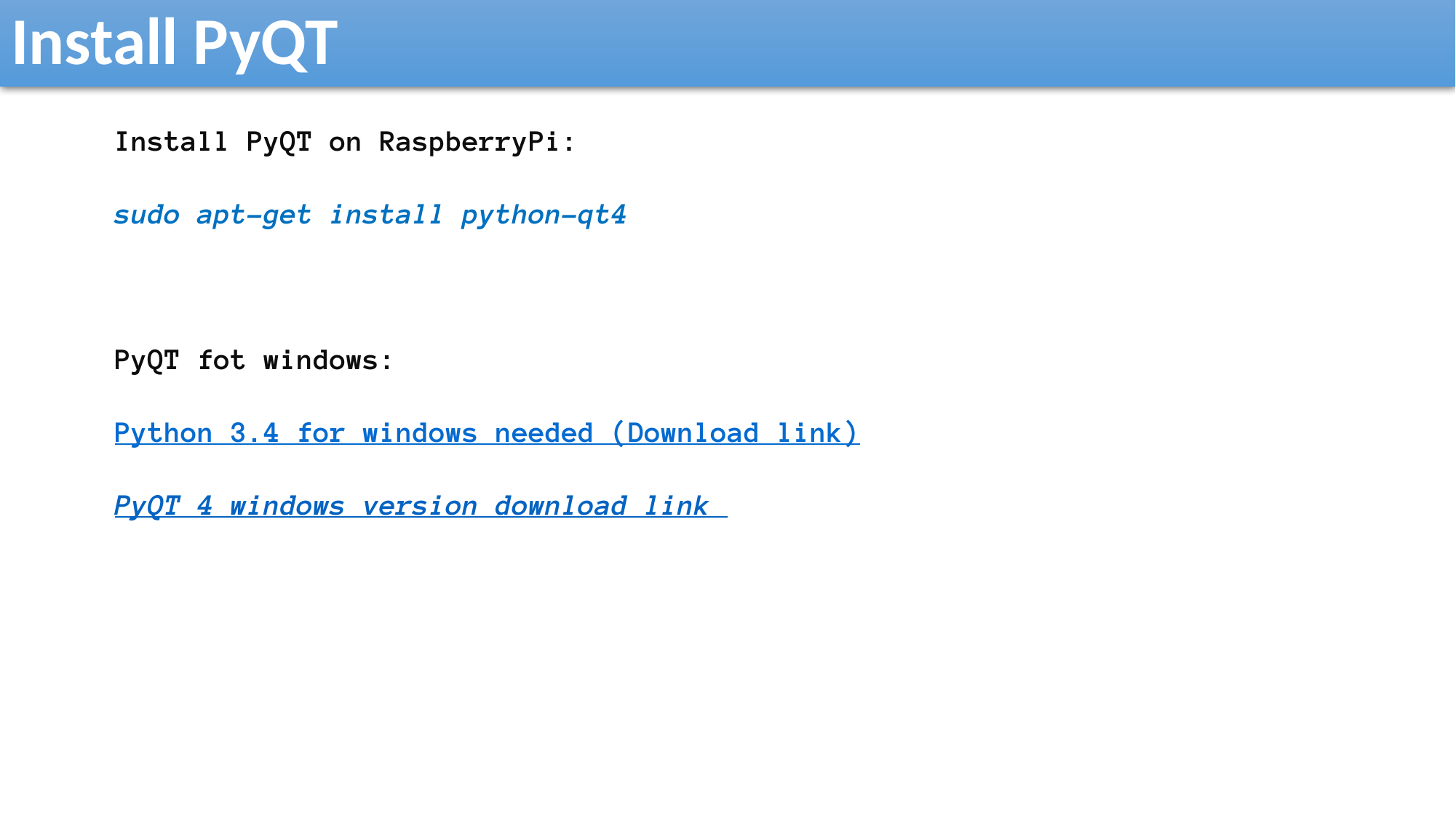

Install PyQT
Install PyQT on RaspberryPi:

sudo apt-get install python-qt4

PyQT fot windows:

Python 3.4 for windows needed (Download link)
PyQT 4 windows version download link